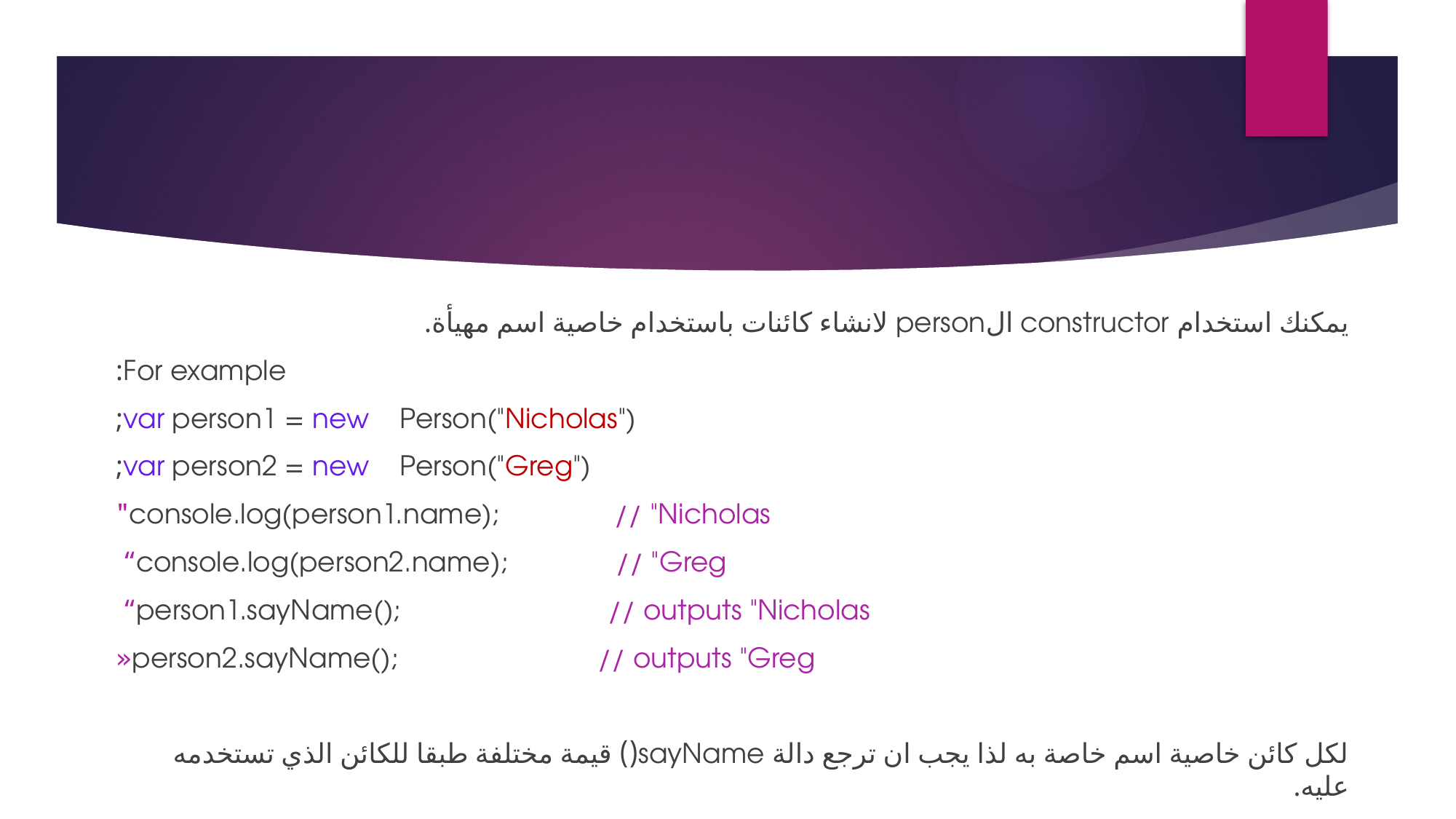

يمكنك استخدام constructor الperson لانشاء كائنات باستخدام خاصية اسم مهيأة.
For example:
                      var person1 = new    Person("Nicholas");
                      var person2 = new    Person("Greg");
                         console.log(person1.name);               // "Nicholas"
                         console.log(person2.name);              // "Greg“
                         person1.sayName();                           // outputs "Nicholas“
                         person2.sayName();                          // outputs "Greg«

لكل كائن خاصية اسم خاصة به لذا يجب ان ترجع دالة sayName() قيمة مختلفة طبقا للكائن الذي تستخدمه عليه.